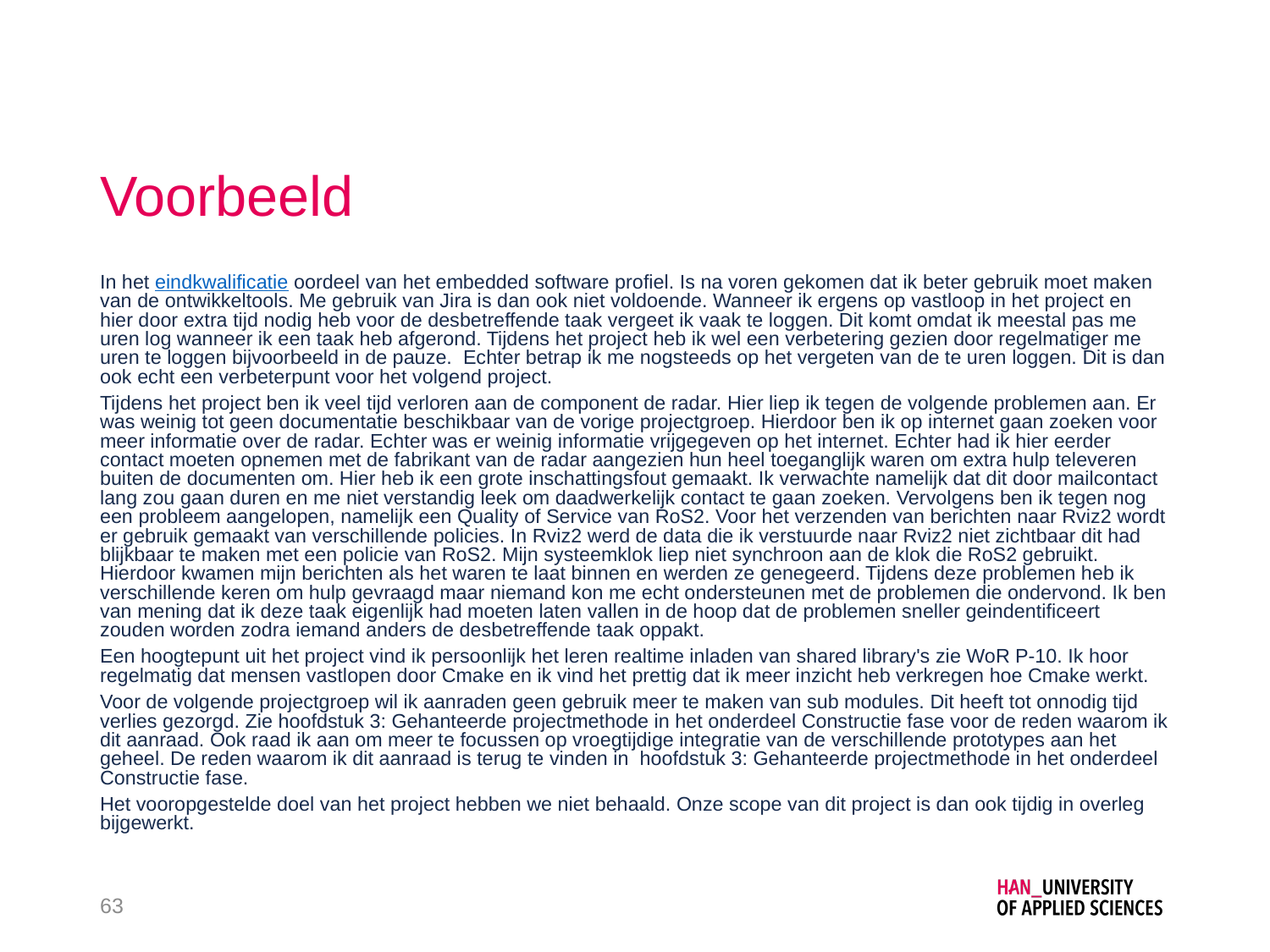

# Voorbeeld
In het eindkwalificatie oordeel van het embedded software profiel. Is na voren gekomen dat ik beter gebruik moet maken van de ontwikkeltools. Me gebruik van Jira is dan ook niet voldoende. Wanneer ik ergens op vastloop in het project en hier door extra tijd nodig heb voor de desbetreffende taak vergeet ik vaak te loggen. Dit komt omdat ik meestal pas me uren log wanneer ik een taak heb afgerond. Tijdens het project heb ik wel een verbetering gezien door regelmatiger me uren te loggen bijvoorbeeld in de pauze.  Echter betrap ik me nogsteeds op het vergeten van de te uren loggen. Dit is dan ook echt een verbeterpunt voor het volgend project.
Tijdens het project ben ik veel tijd verloren aan de component de radar. Hier liep ik tegen de volgende problemen aan. Er was weinig tot geen documentatie beschikbaar van de vorige projectgroep. Hierdoor ben ik op internet gaan zoeken voor meer informatie over de radar. Echter was er weinig informatie vrijgegeven op het internet. Echter had ik hier eerder contact moeten opnemen met de fabrikant van de radar aangezien hun heel toeganglijk waren om extra hulp televeren buiten de documenten om. Hier heb ik een grote inschattingsfout gemaakt. Ik verwachte namelijk dat dit door mailcontact lang zou gaan duren en me niet verstandig leek om daadwerkelijk contact te gaan zoeken. Vervolgens ben ik tegen nog een probleem aangelopen, namelijk een Quality of Service van RoS2. Voor het verzenden van berichten naar Rviz2 wordt er gebruik gemaakt van verschillende policies. In Rviz2 werd de data die ik verstuurde naar Rviz2 niet zichtbaar dit had blijkbaar te maken met een policie van RoS2. Mijn systeemklok liep niet synchroon aan de klok die RoS2 gebruikt. Hierdoor kwamen mijn berichten als het waren te laat binnen en werden ze genegeerd. Tijdens deze problemen heb ik verschillende keren om hulp gevraagd maar niemand kon me echt ondersteunen met de problemen die ondervond. Ik ben van mening dat ik deze taak eigenlijk had moeten laten vallen in de hoop dat de problemen sneller geindentificeert zouden worden zodra iemand anders de desbetreffende taak oppakt.
Een hoogtepunt uit het project vind ik persoonlijk het leren realtime inladen van shared library's zie WoR P-10. Ik hoor regelmatig dat mensen vastlopen door Cmake en ik vind het prettig dat ik meer inzicht heb verkregen hoe Cmake werkt.
Voor de volgende projectgroep wil ik aanraden geen gebruik meer te maken van sub modules. Dit heeft tot onnodig tijd verlies gezorgd. Zie hoofdstuk 3: Gehanteerde projectmethode in het onderdeel Constructie fase voor de reden waarom ik dit aanraad. Ook raad ik aan om meer te focussen op vroegtijdige integratie van de verschillende prototypes aan het geheel. De reden waarom ik dit aanraad is terug te vinden in  hoofdstuk 3: Gehanteerde projectmethode in het onderdeel Constructie fase.
Het vooropgestelde doel van het project hebben we niet behaald. Onze scope van dit project is dan ook tijdig in overleg bijgewerkt.

63